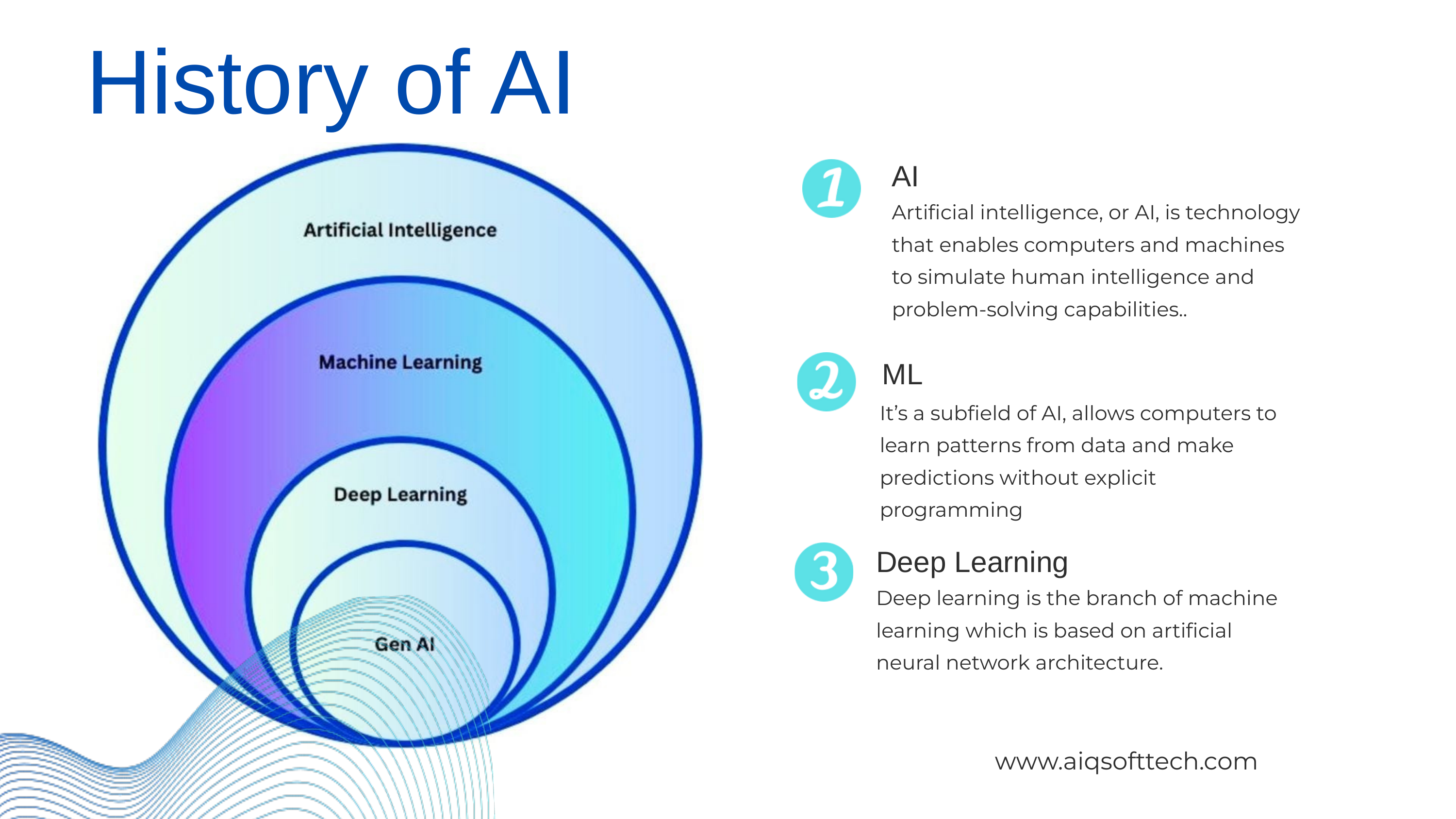

History of AI

AI

Artificial intelligence, or AI, is technology that enables computers and machines to simulate human intelligence and problem-solving capabilities..
ML

It’s a subfield of AI, allows computers to learn patterns from data and make predictions without explicit programming
Deep Learning

Deep learning is the branch of machine learning which is based on artificial neural network architecture.

www.aiqsofttech.com